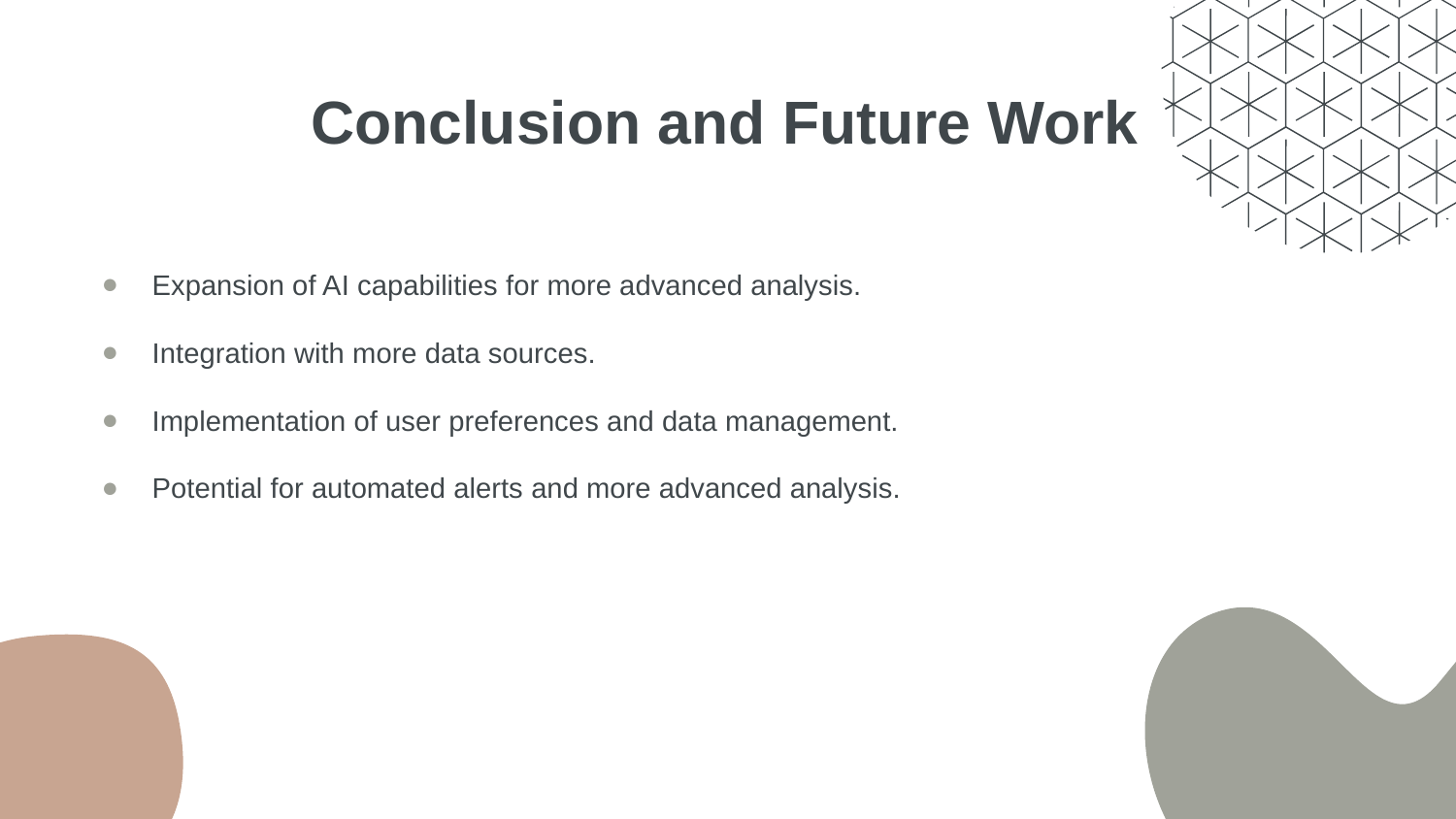

# Conclusion and Future Work
Expansion of AI capabilities for more advanced analysis.
Integration with more data sources.
Implementation of user preferences and data management.
Potential for automated alerts and more advanced analysis.